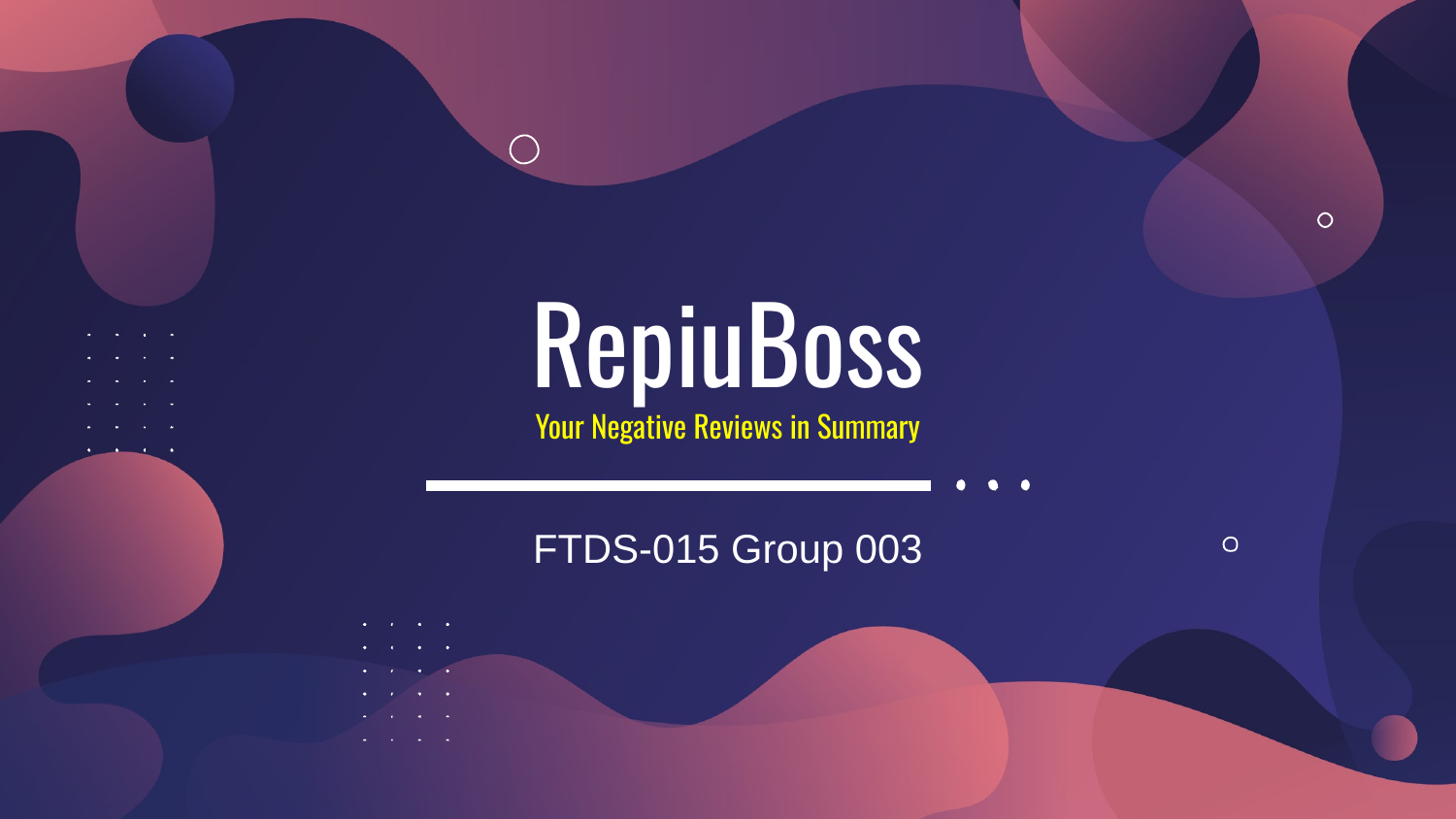

# RepiuBoss
Your Negative Reviews in Summary

FTDS-015 Group 003